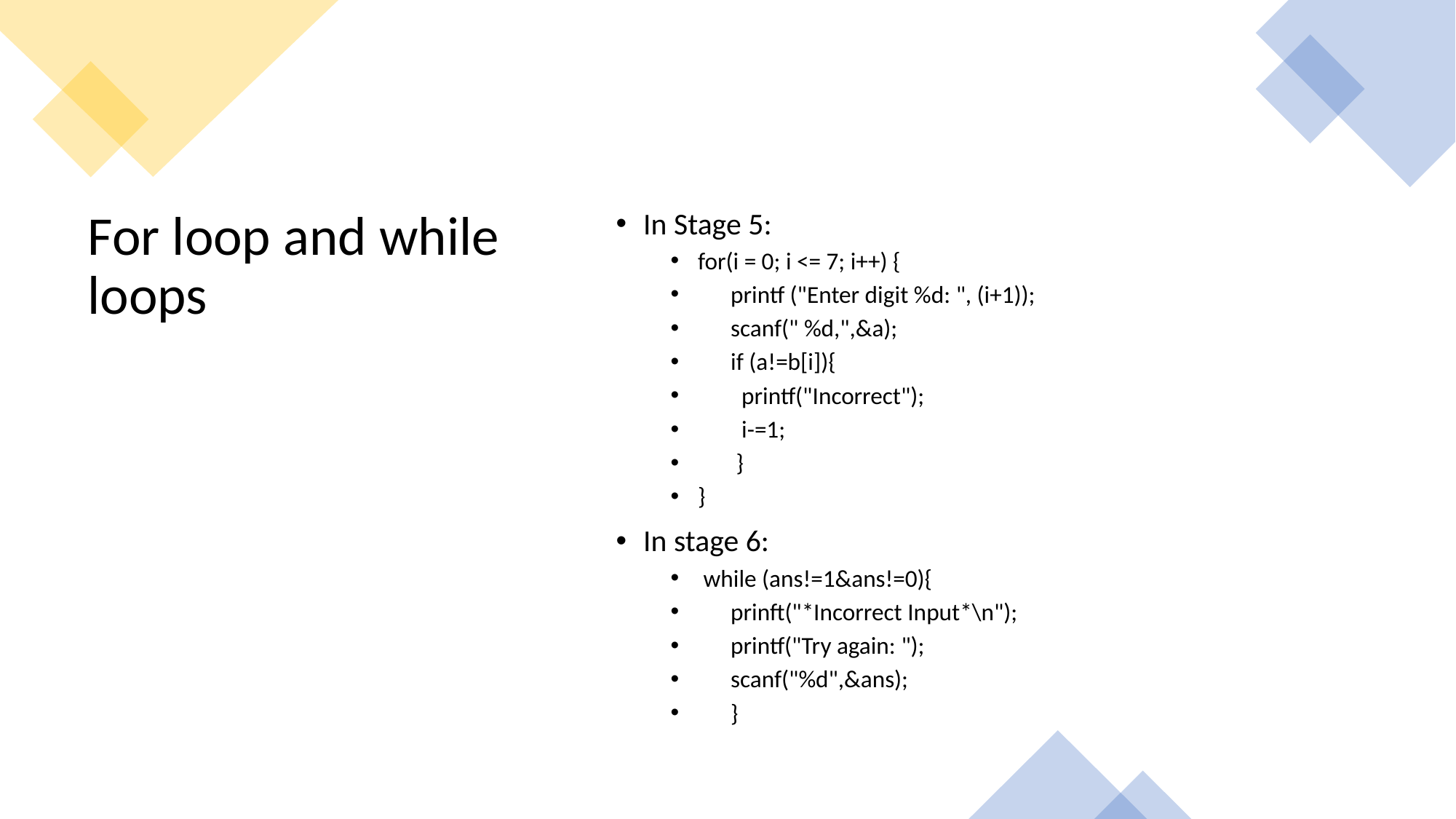

In Stage 5:
for(i = 0; i <= 7; i++) {
      printf ("Enter digit %d: ", (i+1));
      scanf(" %d,",&a);
      if (a!=b[i]){
        printf("Incorrect");
        i-=1;
       }
}
In stage 6:
 while (ans!=1&ans!=0){
      prinft("*Incorrect Input*\n");
      printf("Try again: ");
      scanf("%d",&ans);
      }
# For loop and while loops